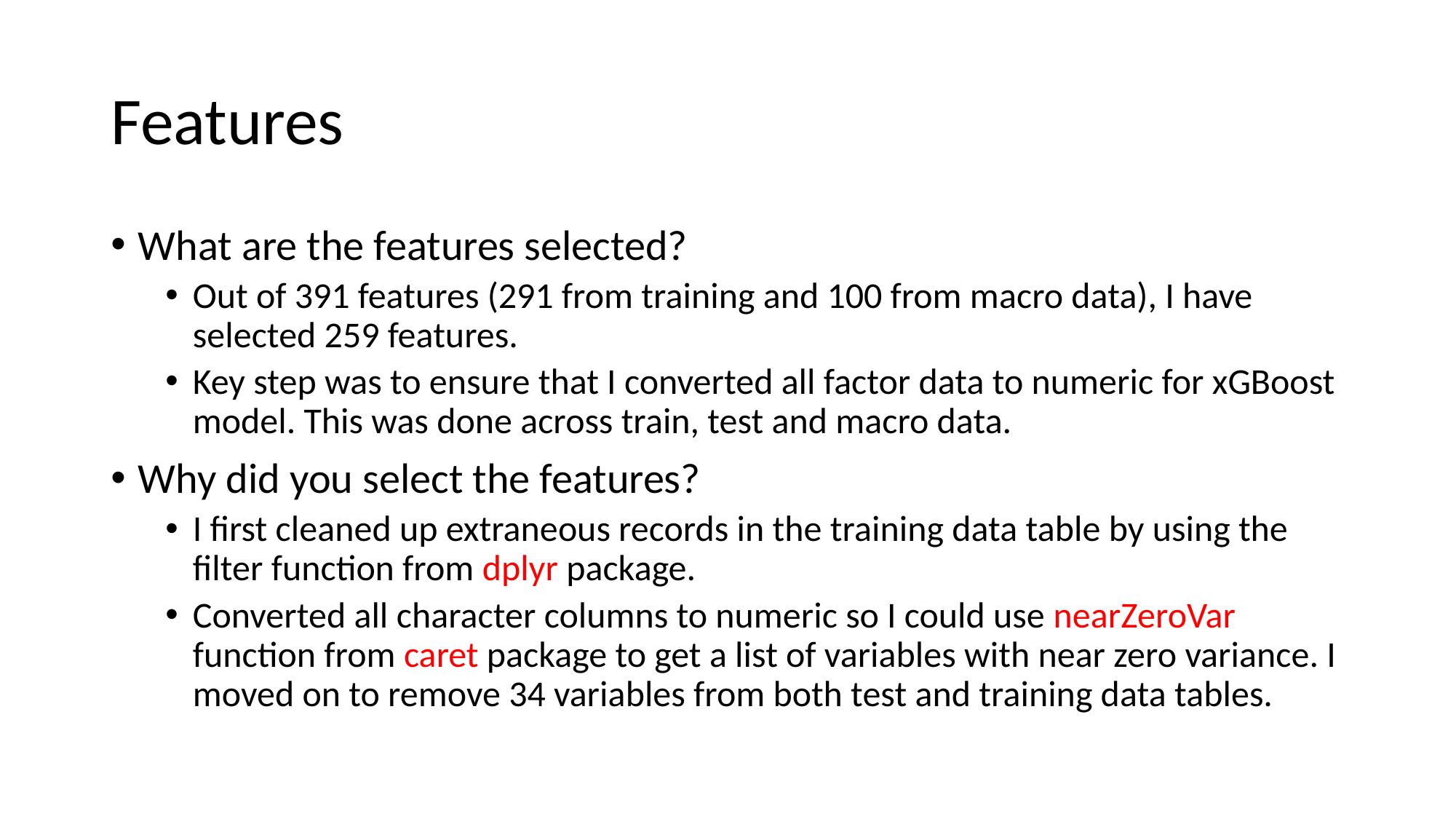

# Features
What are the features selected?
Out of 391 features (291 from training and 100 from macro data), I have selected 259 features.
Key step was to ensure that I converted all factor data to numeric for xGBoost model. This was done across train, test and macro data.
Why did you select the features?
I first cleaned up extraneous records in the training data table by using the filter function from dplyr package.
Converted all character columns to numeric so I could use nearZeroVar function from caret package to get a list of variables with near zero variance. I moved on to remove 34 variables from both test and training data tables.